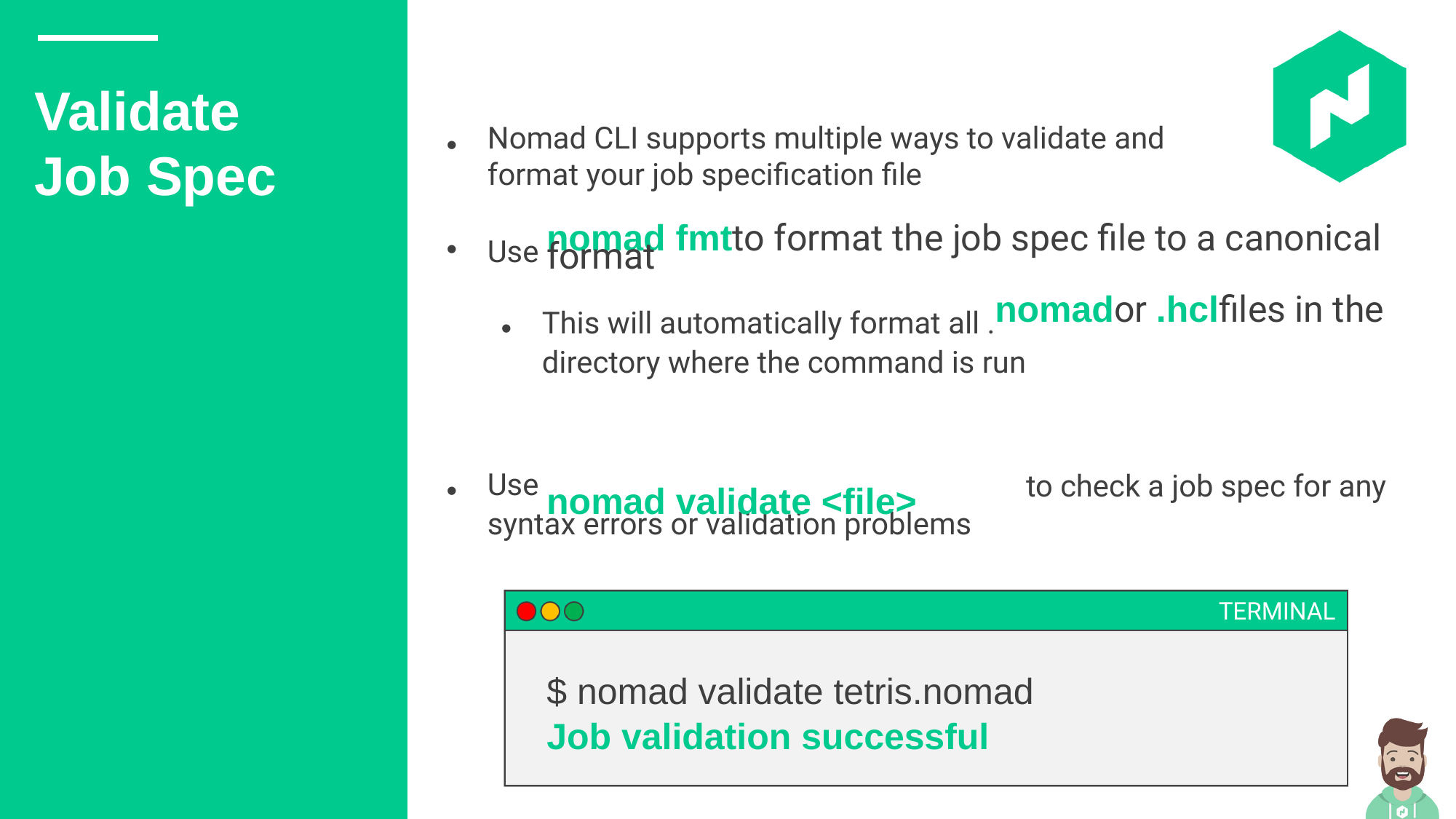

Validate Job Spec
Nomad CLI supports multiple ways to validate and format your job specification file
•
Use
•
nomad fmtto format the job spec file to a canonical format
This will automatically format all .
•
directory where the command is run
nomador .hclfiles in the
to check a job spec for any
Use
•
nomad validate <file>
syntax errors or validation problems

TERMINAL
$ nomad validate tetris.nomad
Job validation successful